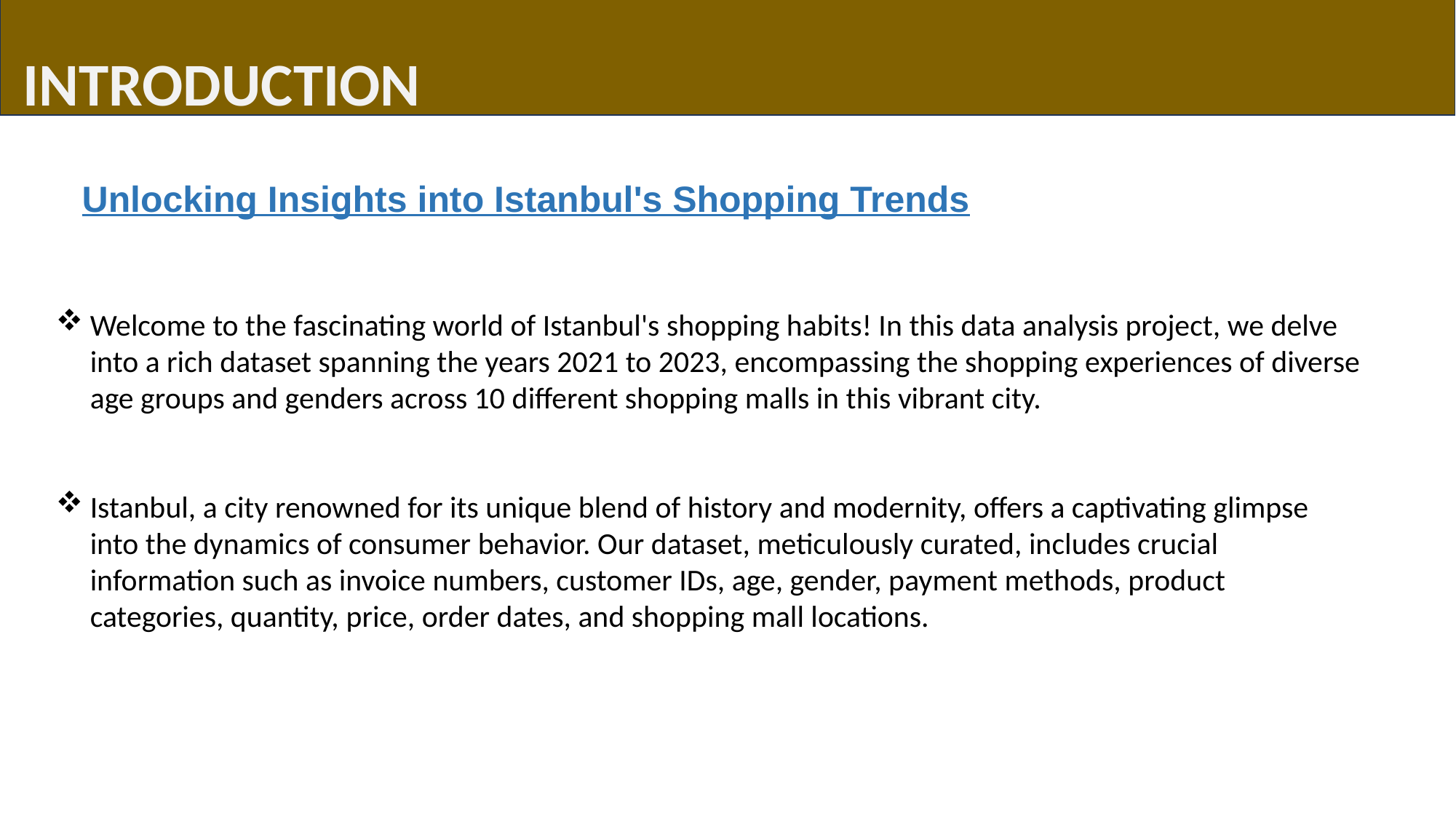

INTRODUCTION
Unlocking Insights into Istanbul's Shopping Trends
Welcome to the fascinating world of Istanbul's shopping habits! In this data analysis project, we delve into a rich dataset spanning the years 2021 to 2023, encompassing the shopping experiences of diverse age groups and genders across 10 different shopping malls in this vibrant city.

Istanbul, a city renowned for its unique blend of history and modernity, offers a captivating glimpse into the dynamics of consumer behavior. Our dataset, meticulously curated, includes crucial information such as invoice numbers, customer IDs, age, gender, payment methods, product categories, quantity, price, order dates, and shopping mall locations.